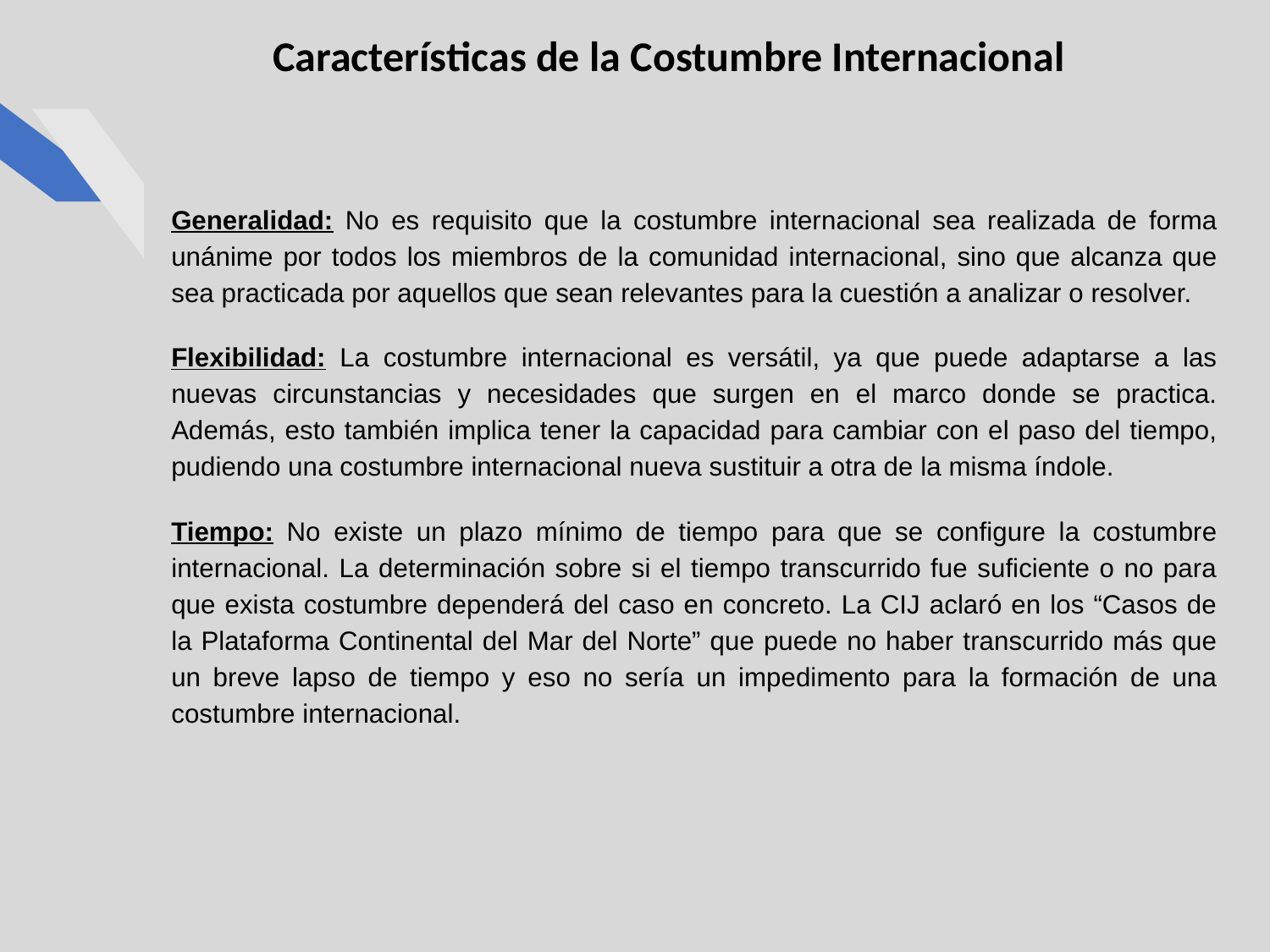

# Características de la Costumbre Internacional
Generalidad: No es requisito que la costumbre internacional sea realizada de forma unánime por todos los miembros de la comunidad internacional, sino que alcanza que sea practicada por aquellos que sean relevantes para la cuestión a analizar o resolver.
Flexibilidad: La costumbre internacional es versátil, ya que puede adaptarse a las nuevas circunstancias y necesidades que surgen en el marco donde se practica. Además, esto también implica tener la capacidad para cambiar con el paso del tiempo, pudiendo una costumbre internacional nueva sustituir a otra de la misma índole.
Tiempo: No existe un plazo mínimo de tiempo para que se configure la costumbre internacional. La determinación sobre si el tiempo transcurrido fue suficiente o no para que exista costumbre dependerá del caso en concreto. La CIJ aclaró en los “Casos de la Plataforma Continental del Mar del Norte” que puede no haber transcurrido más que un breve lapso de tiempo y eso no sería un impedimento para la formación de una costumbre internacional.